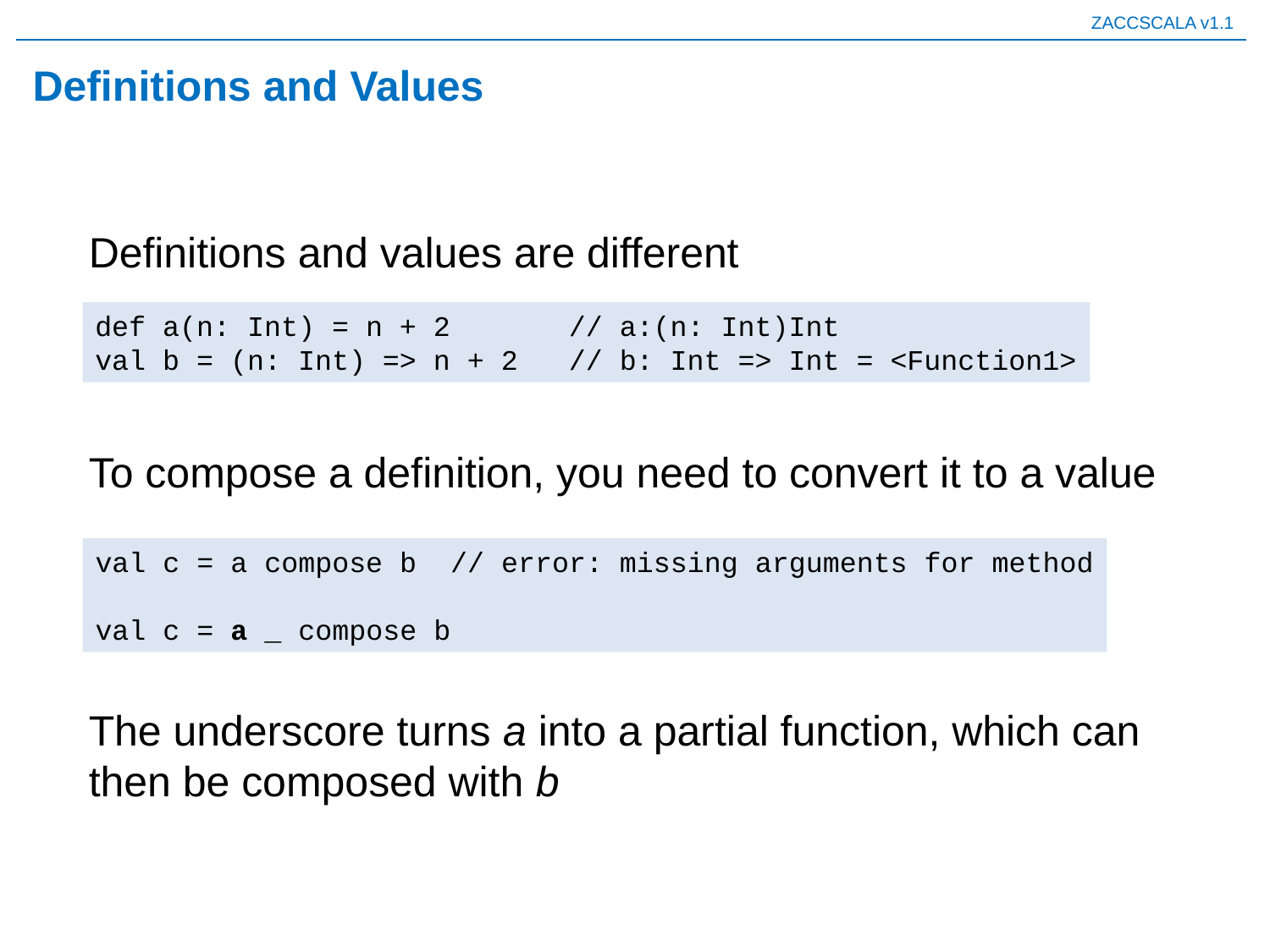

# Definitions and Values
Definitions and values are different
def a(n: Int) = n + 2       // a:(n: Int)Int
val b = (n: Int) => n + 2   // b: Int => Int = <Function1>
To compose a definition, you need to convert it to a value
val c = a compose b  // error: missing arguments for method

val c = a _ compose b
The underscore turns a into a partial function, which can then be composed with b